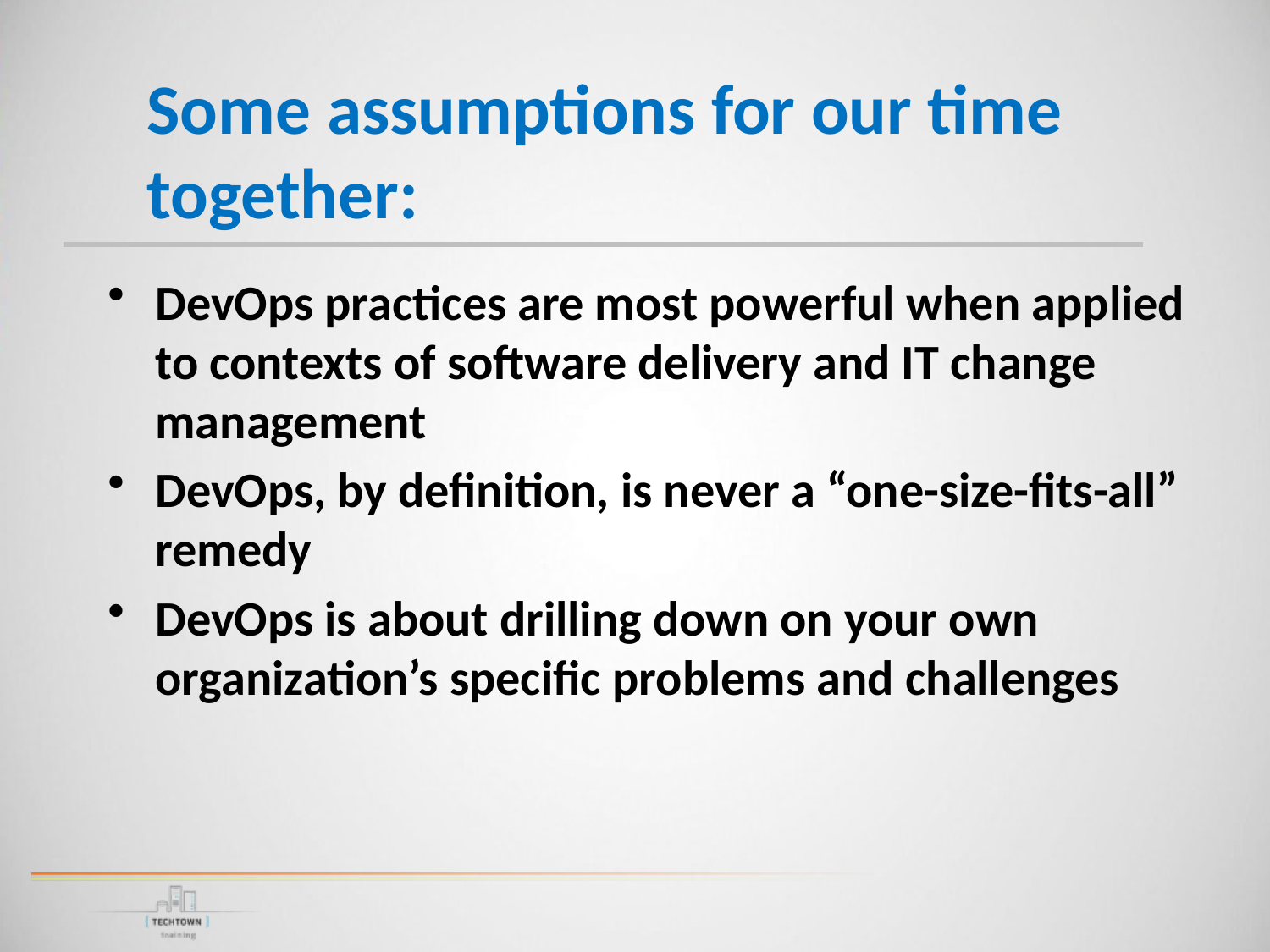

Some assumptions for our time together:

DevOps practices are most powerful when applied to contexts of software delivery and IT change management
DevOps, by definition, is never a “one-size-fits-all” remedy
DevOps is about drilling down on your own organization’s specific problems and challenges